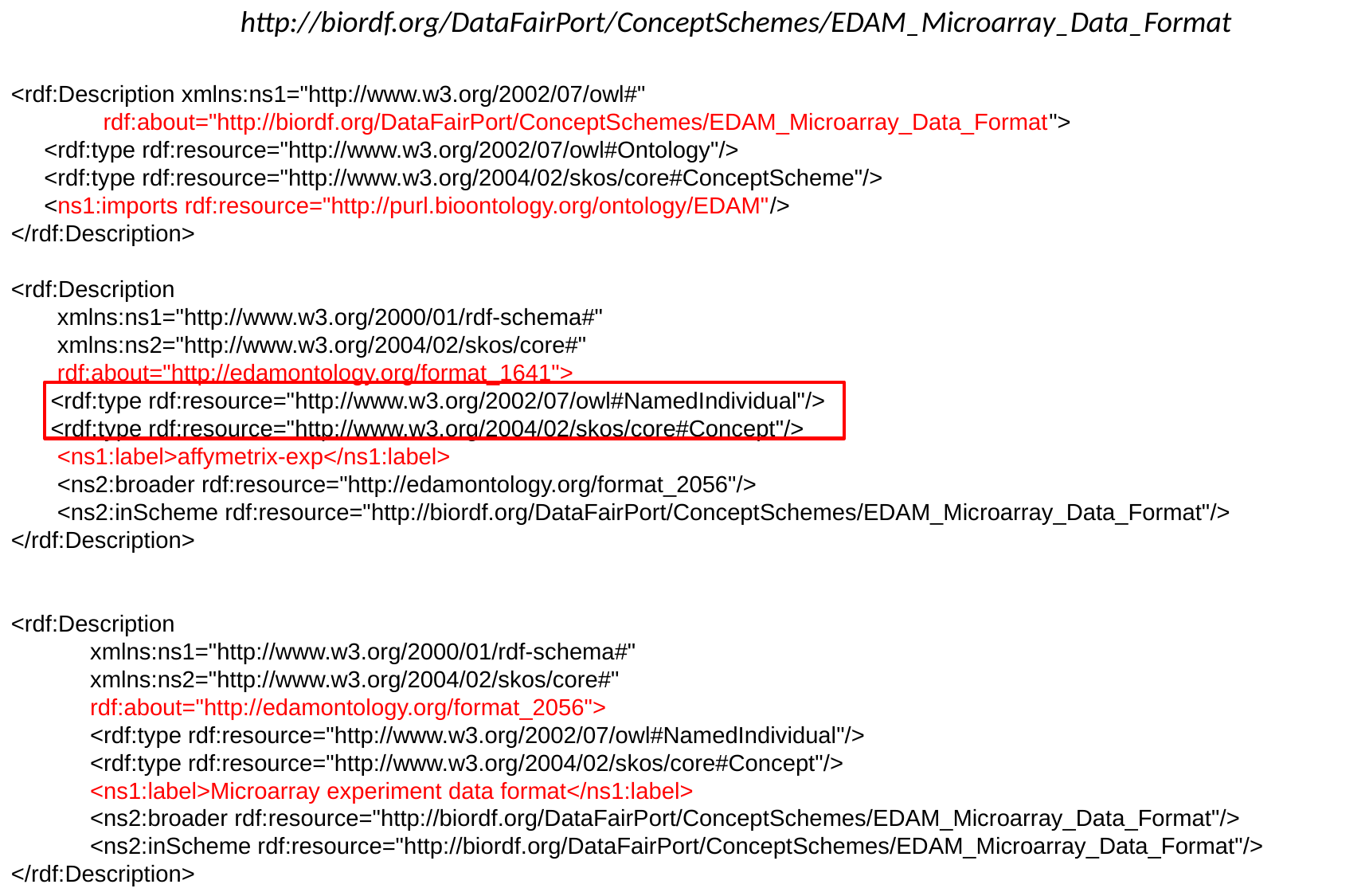

<rdf:Description xmlns:ns1="http://www.w3.org/2002/07/owl#"
              rdf:about="http://biordf.org/DataFairPort/ConceptSchemes/EDAM_Microarray_Data_Format">
     <rdf:type rdf:resource="http://www.w3.org/2002/07/owl#Ontology"/>
     <rdf:type rdf:resource="http://www.w3.org/2004/02/skos/core#ConceptScheme"/>
     <ns1:imports rdf:resource="http://purl.bioontology.org/ontology/EDAM"/>
</rdf:Description>

<rdf:Description
       xmlns:ns1="http://www.w3.org/2000/01/rdf-schema#"
       xmlns:ns2="http://www.w3.org/2004/02/skos/core#"
       rdf:about="http://edamontology.org/format_1641">
      <rdf:type rdf:resource="http://www.w3.org/2002/07/owl#NamedIndividual"/>
      <rdf:type rdf:resource="http://www.w3.org/2004/02/skos/core#Concept"/>
       <ns1:label>affymetrix-exp</ns1:label>
       <ns2:broader rdf:resource="http://edamontology.org/format_2056"/>
       <ns2:inScheme rdf:resource="http://biordf.org/DataFairPort/ConceptSchemes/EDAM_Microarray_Data_Format"/>
</rdf:Description>

<rdf:Description
            xmlns:ns1="http://www.w3.org/2000/01/rdf-schema#"
            xmlns:ns2="http://www.w3.org/2004/02/skos/core#"
            rdf:about="http://edamontology.org/format_2056">
            <rdf:type rdf:resource="http://www.w3.org/2002/07/owl#NamedIndividual"/>
            <rdf:type rdf:resource="http://www.w3.org/2004/02/skos/core#Concept"/>
            <ns1:label>Microarray experiment data format</ns1:label>
            <ns2:broader rdf:resource="http://biordf.org/DataFairPort/ConceptSchemes/EDAM_Microarray_Data_Format"/>
            <ns2:inScheme rdf:resource="http://biordf.org/DataFairPort/ConceptSchemes/EDAM_Microarray_Data_Format"/>
</rdf:Description>

http://biordf.org/DataFairPort/ConceptSchemes/EDAM_Microarray_Data_Format